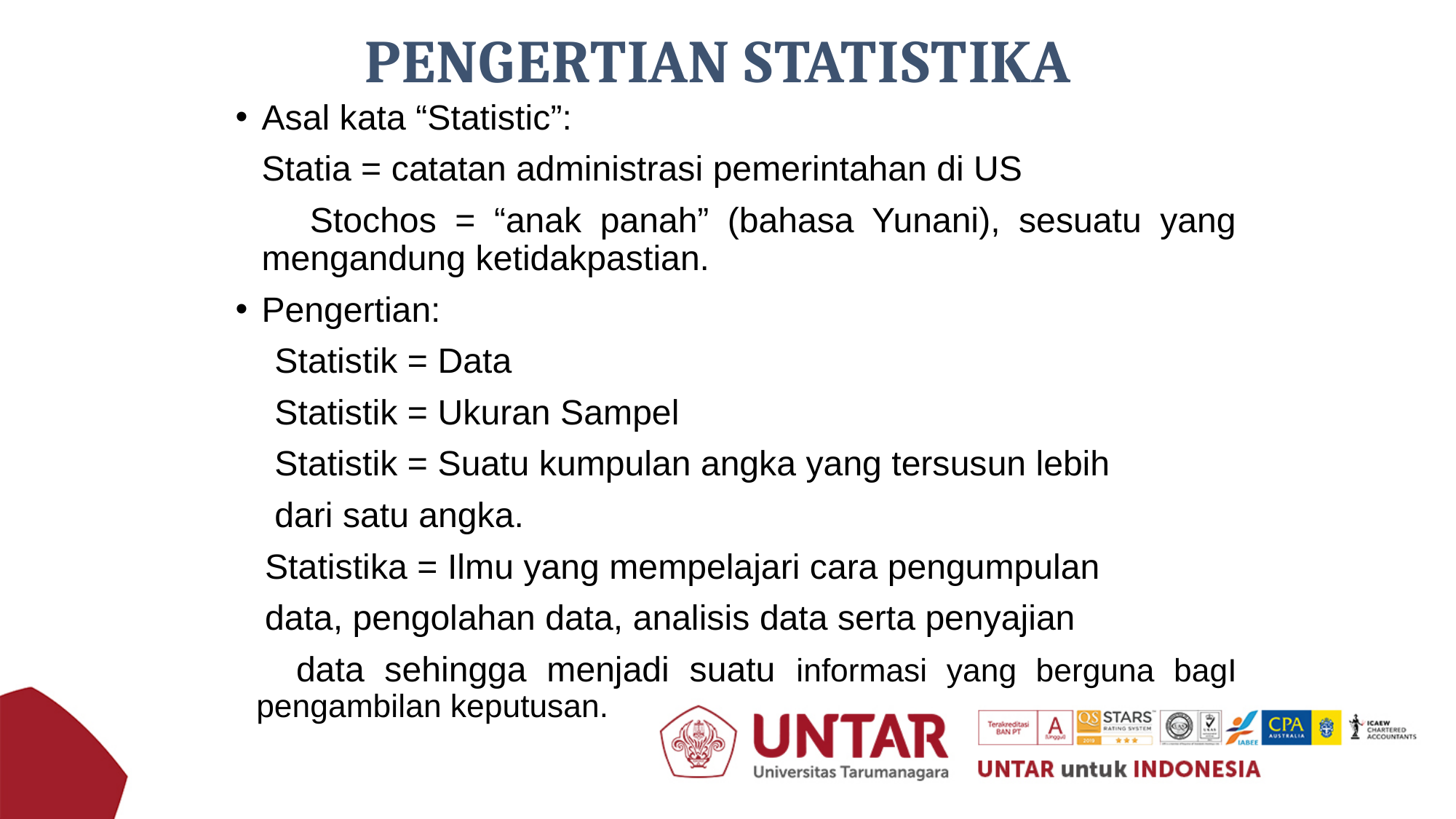

# PENGERTIAN STATISTIKA
Asal kata “Statistic”:
  	Statia = catatan administrasi pemerintahan di US
    Stochos = “anak panah” (bahasa Yunani), sesuatu yang mengandung ketidakpastian.
Pengertian:
    Statistik = Data
    Statistik = Ukuran Sampel
    Statistik = Suatu kumpulan angka yang tersusun lebih
    dari satu angka.
   Statistika = Ilmu yang mempelajari cara pengumpulan
   data, pengolahan data, analisis data serta penyajian
   data sehingga menjadi suatu informasi yang berguna bagI pengambilan keputusan.